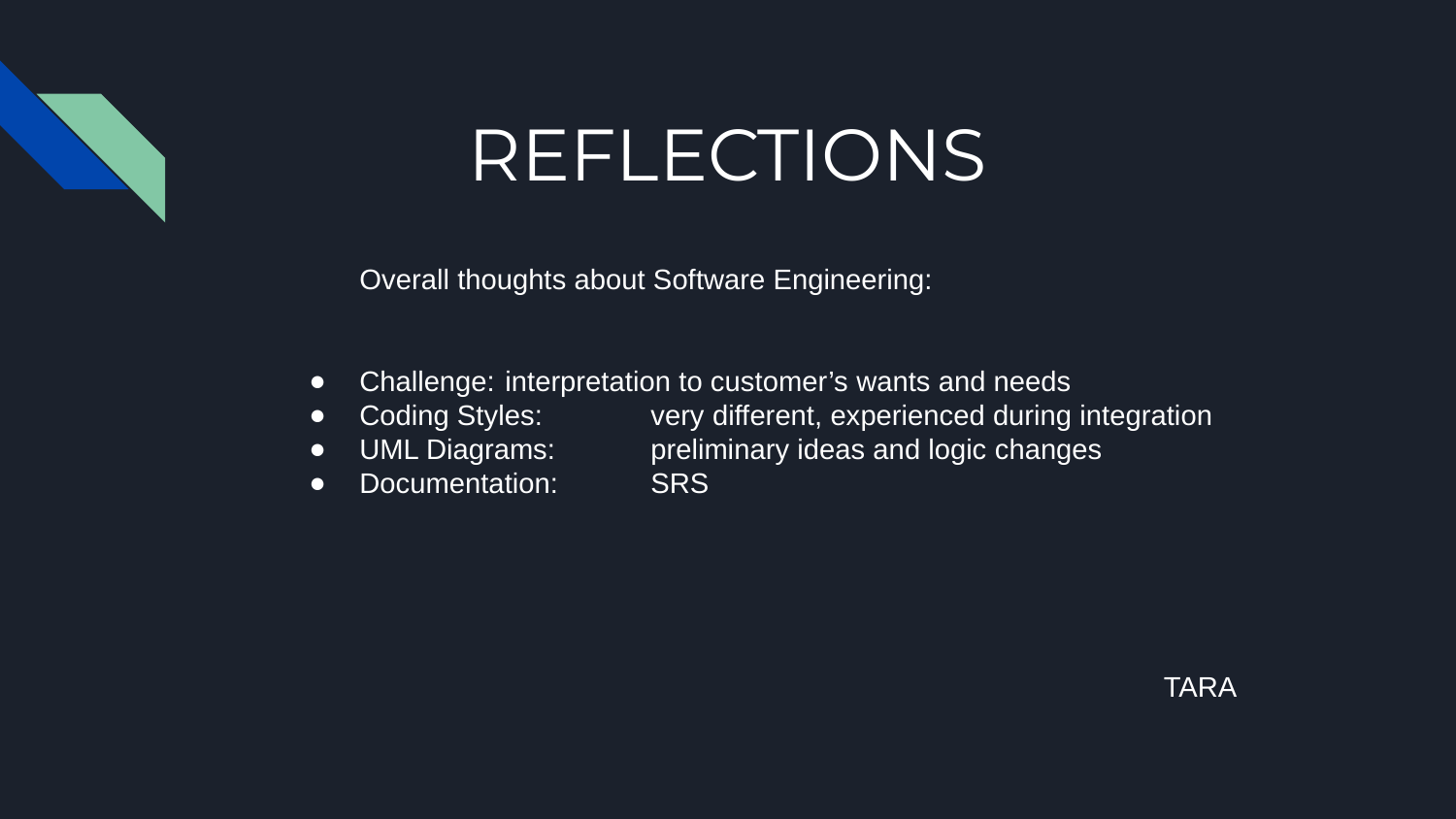

# REFLECTIONS
Overall thoughts about Software Engineering:

Challenge: 	interpretation to customer’s wants and needs
Coding Styles:	very different, experienced during integration
UML Diagrams: 	preliminary ideas and logic changes
Documentation:	SRS

TARA